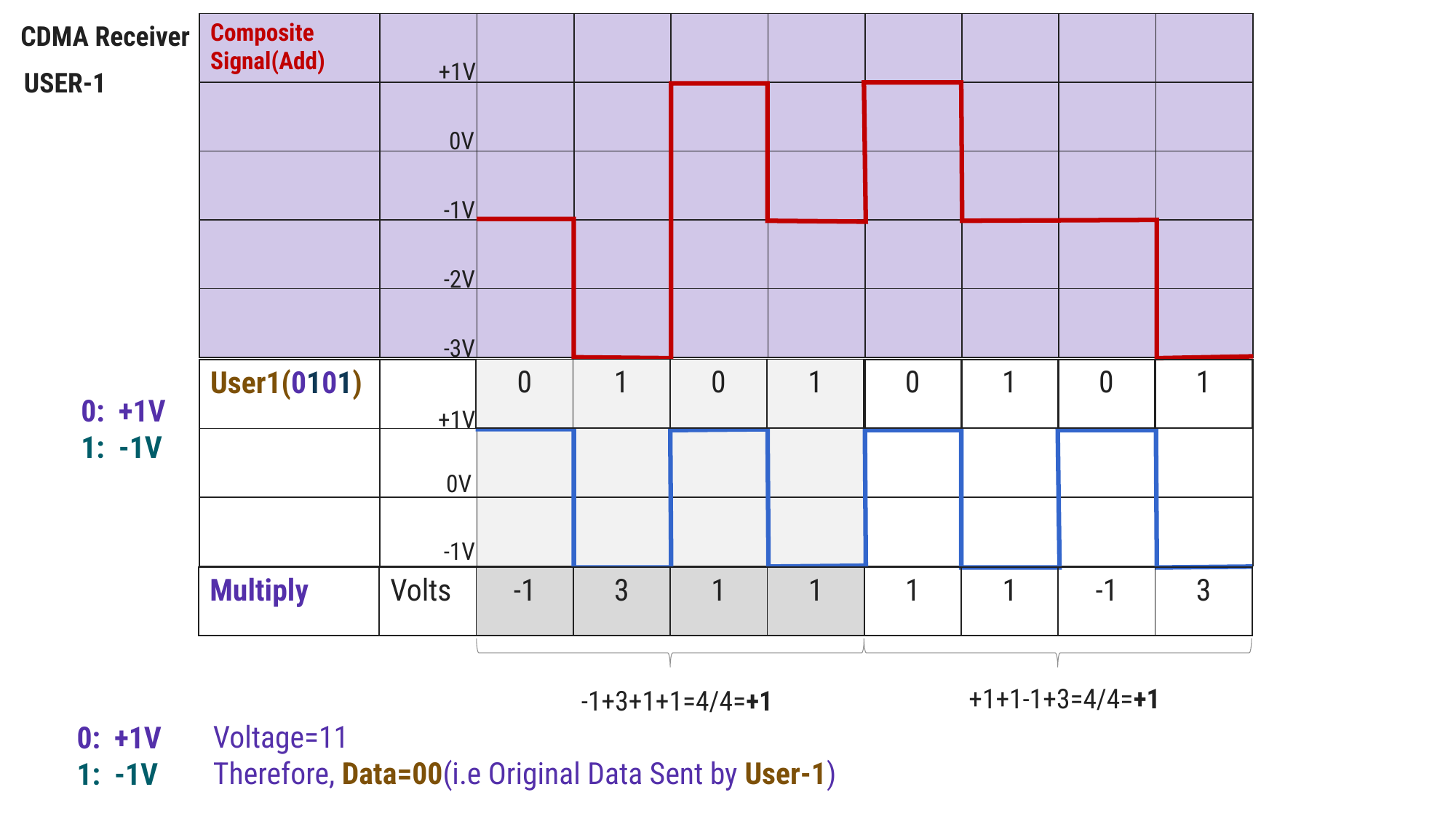

CDMA Receiver
| Composite Signal(Add) |  |  |  |  |  |  |  |  |  |
| --- | --- | --- | --- | --- | --- | --- | --- | --- | --- |
|  |  |  |  |  |  |  |  |  |  |
|  |  |  |  |  |  |  |  |  |  |
|  |  |  |  |  |  |  |  |  |  |
|  |  |  |  |  |  |  |  |  |  |
+1V
USER-1

0V
-1V
-2V
-3V
| 0 | 1 | 0 | 1 | 0 | 1 | 0 | 1 |
| --- | --- | --- | --- | --- | --- | --- | --- |
| User1(0101) |  |  |  |  |  |  |  |  |  |
| --- | --- | --- | --- | --- | --- | --- | --- | --- | --- |
|  |  |  |  |  |  |  |  |  |  |
|  |  |  |  |  |  |  |  |  |  |
0:  +1V
1:  -1V
+1V

0V
-1V
| Multiply | Volts | -1 | 3 | 1 | 1 | 1 | 1 | -1 | 3 |
| --- | --- | --- | --- | --- | --- | --- | --- | --- | --- |
+1+1-1+3=4/4=+1
-1+3+1+1=4/4=+1
Voltage=11
Therefore, Data=00(i.e Original Data Sent by User-1)
0:  +1V
1:  -1V